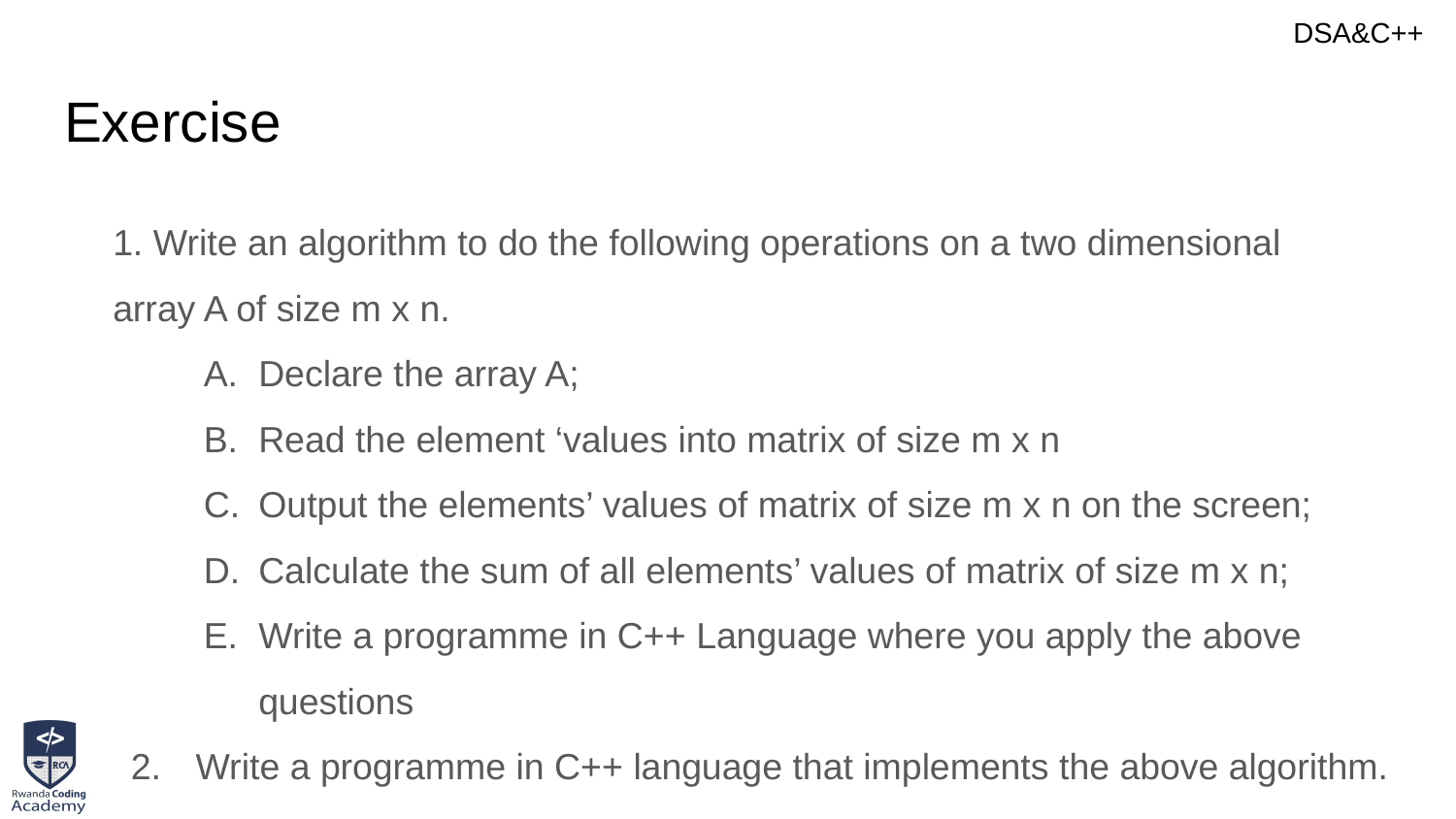

# Exercise
1. Write an algorithm to do the following operations on a two dimensional
array A of size m x n.
Declare the array A;
Read the element ‘values into matrix of size m x n
Output the elements’ values of matrix of size m x n on the screen;
Calculate the sum of all elements’ values of matrix of size m x n;
Write a programme in C++ Language where you apply the above questions
 Write a programme in C++ language that implements the above algorithm.